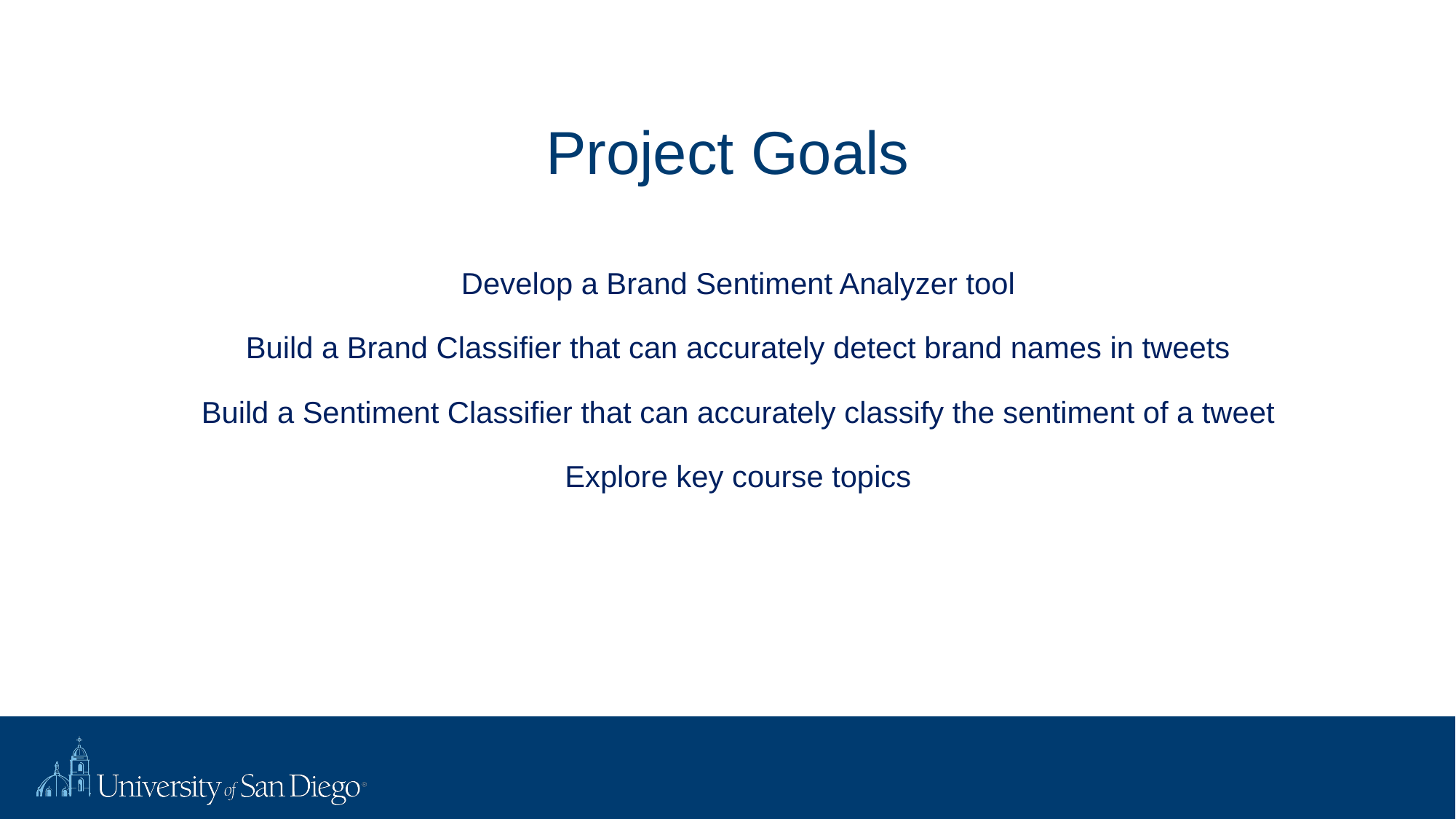

# Project Goals
Develop a Brand Sentiment Analyzer tool
Build a Brand Classifier that can accurately detect brand names in tweets
Build a Sentiment Classifier that can accurately classify the sentiment of a tweet
Explore key course topics